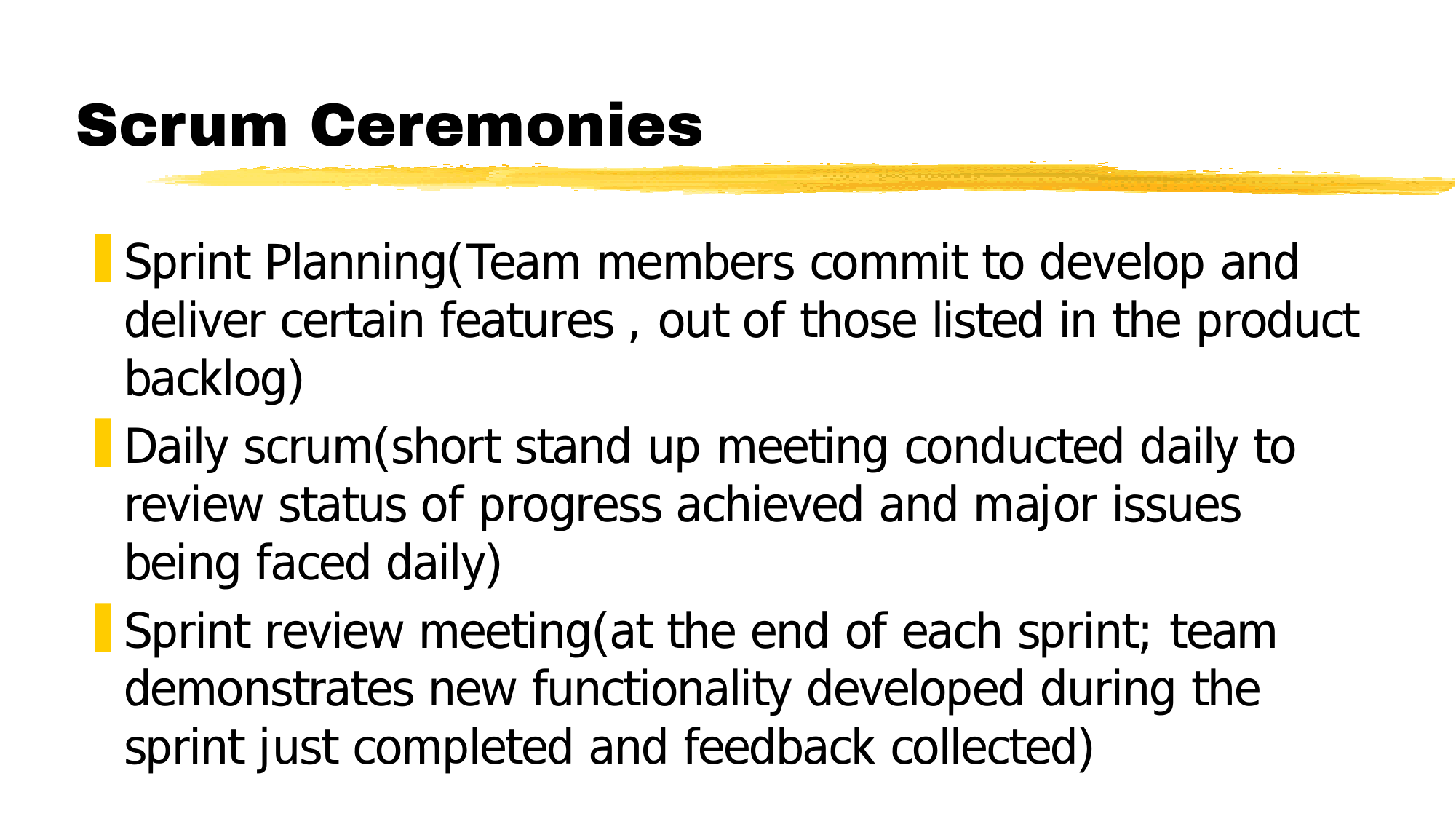

# Scrum Ceremonies
Sprint Planning(Team members commit to develop and deliver certain features , out of those listed in the product backlog)
Daily scrum(short stand up meeting conducted daily to review status of progress achieved and major issues being faced daily)
Sprint review meeting(at the end of each sprint; team demonstrates new functionality developed during the sprint just completed and feedback collected)